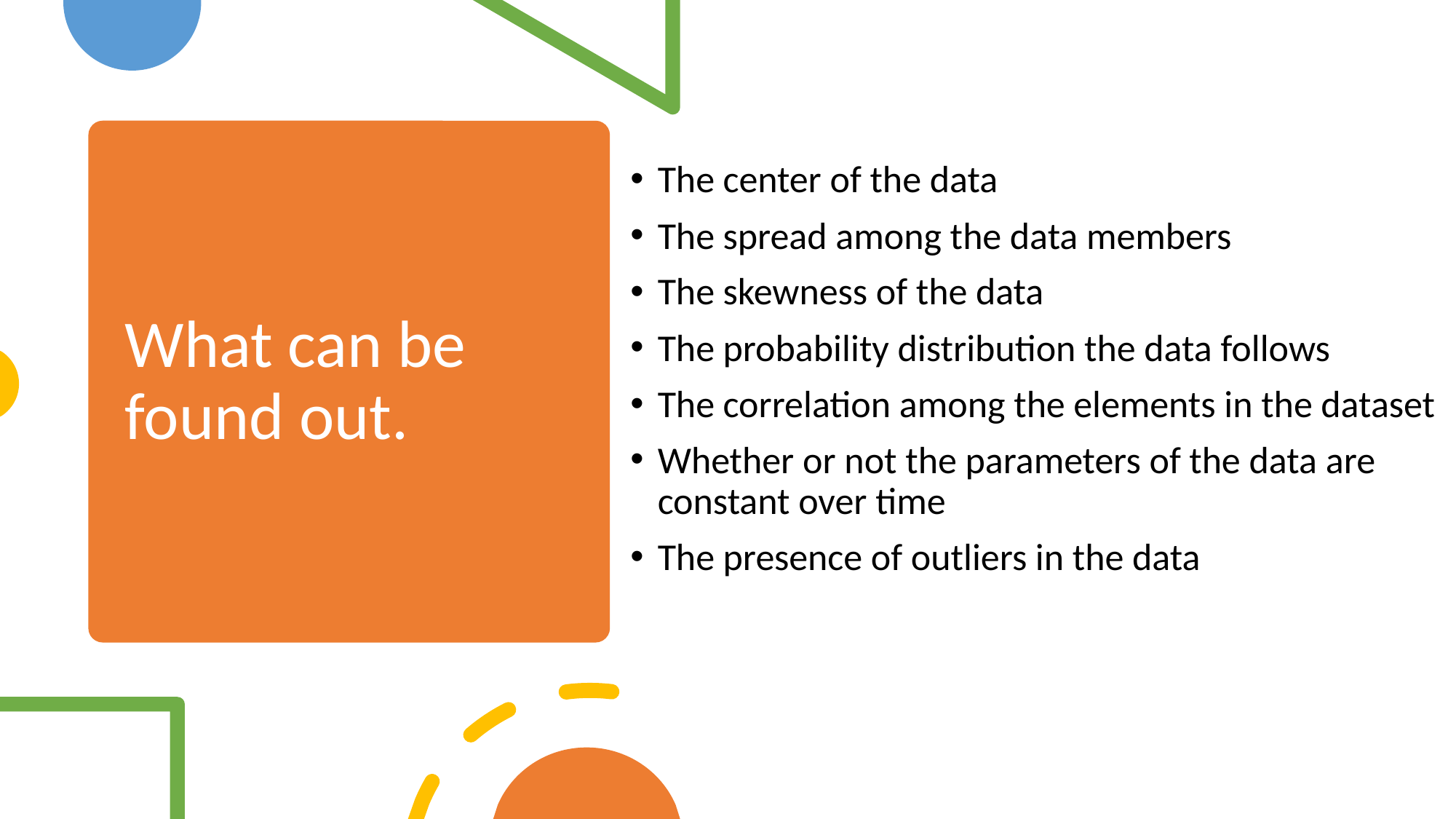

# What can be found out.
The center of the data
The spread among the data members
The skewness of the data
The probability distribution the data follows
The correlation among the elements in the dataset
Whether or not the parameters of the data are constant over time
The presence of outliers in the data